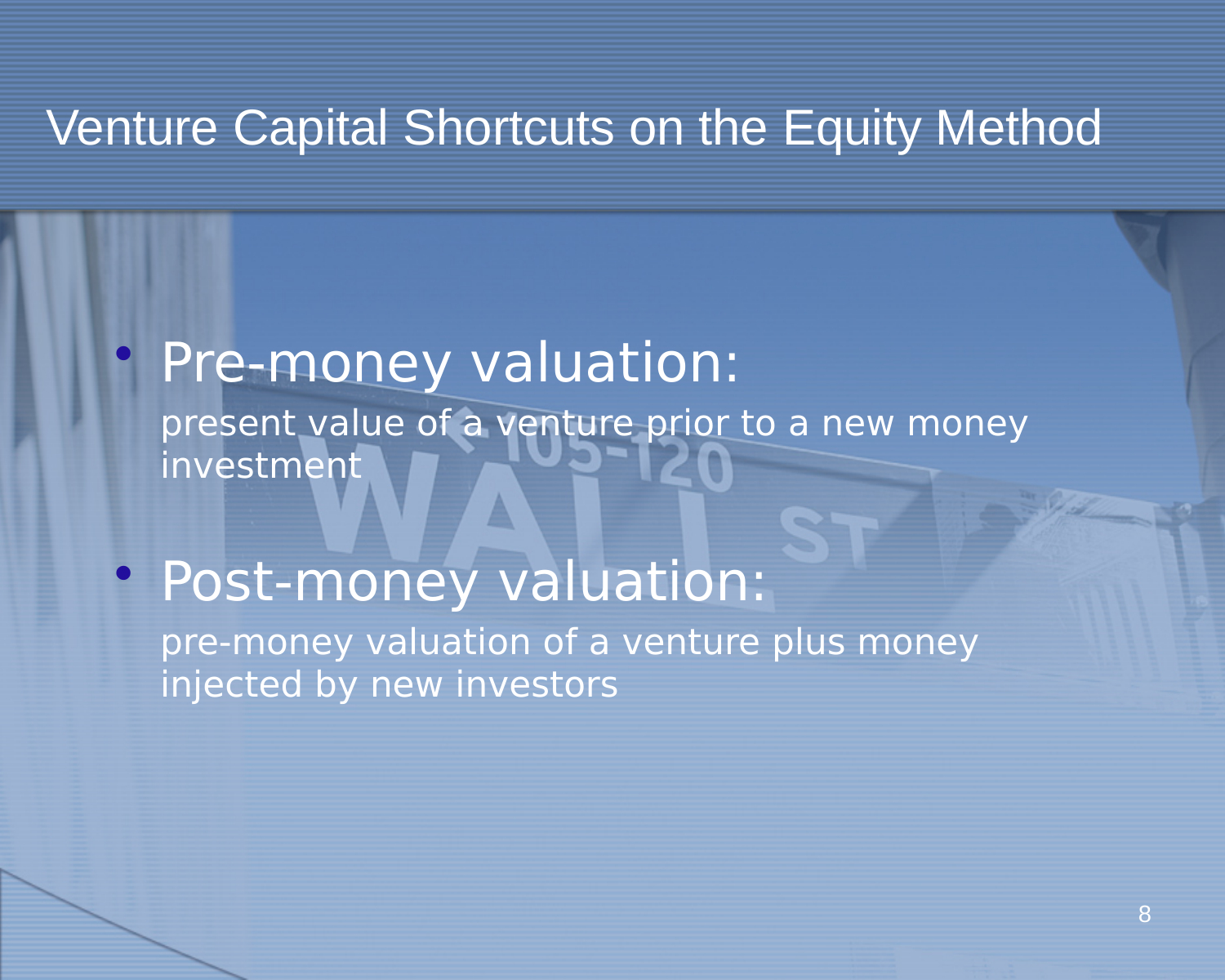

# Venture Capital Shortcuts on the Equity Method
Pre-money valuation:
	present value of a venture prior to a new money investment

Post-money valuation:
	pre-money valuation of a venture plus money injected by new investors
8